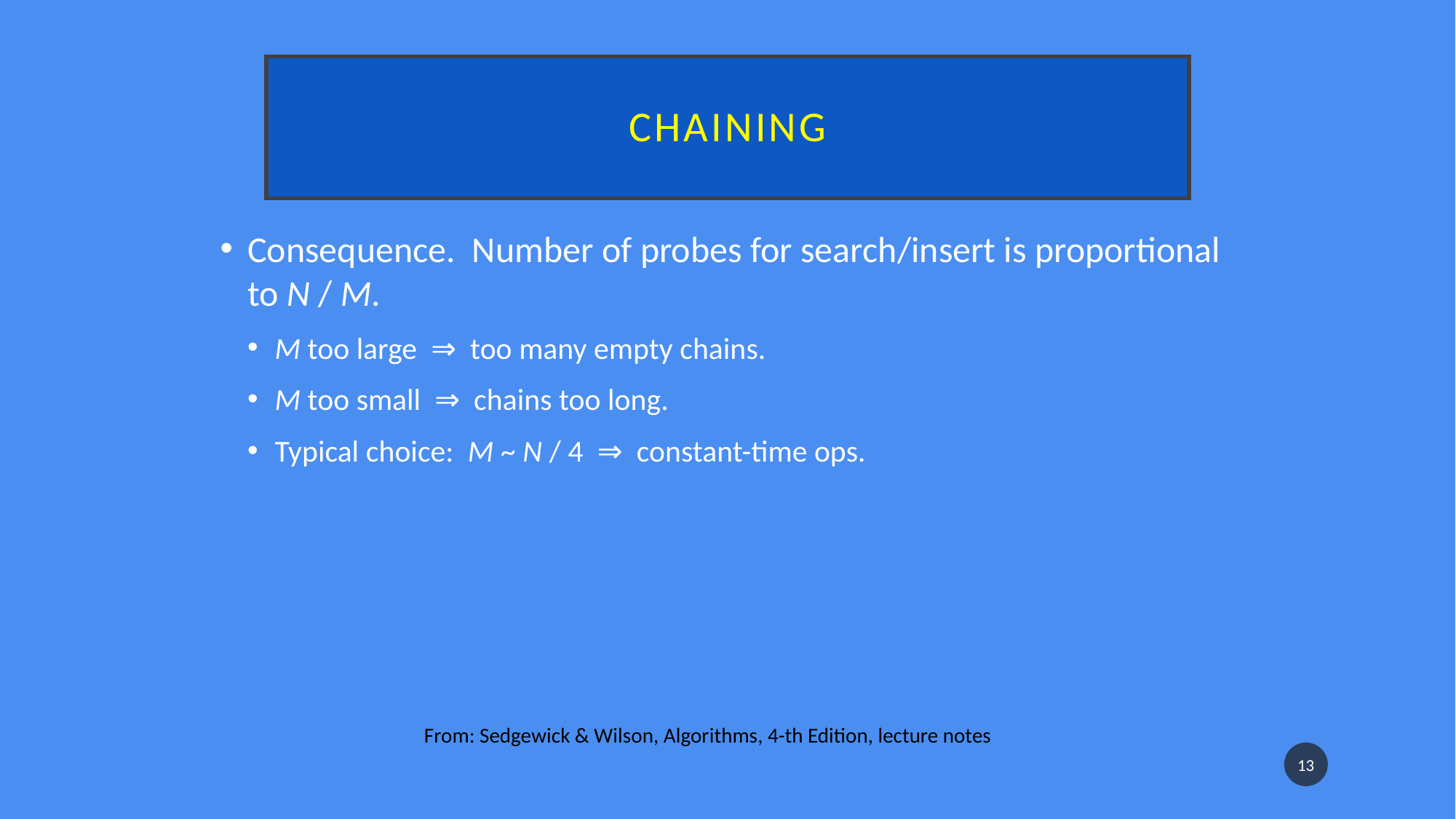

# Chaining
Consequence.  Number of probes for search/insert is proportional to N / M.
M too large  ⇒  too many empty chains.
M too small  ⇒  chains too long.
Typical choice:  M ~ N / 4  ⇒  constant-time ops.

From: Sedgewick & Wilson, Algorithms, 4-th Edition, lecture notes
13